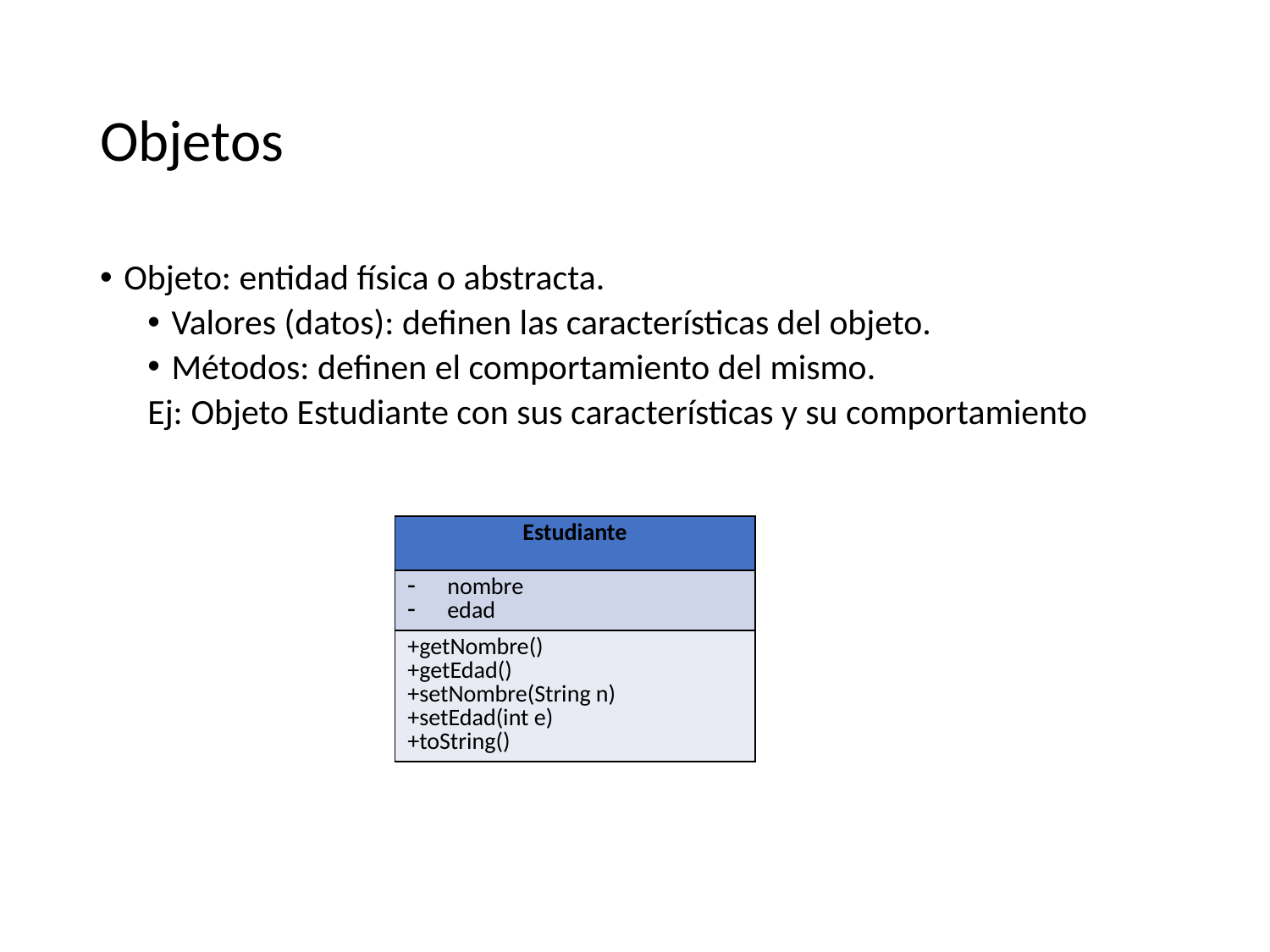

# Objetos
Objeto: entidad física o abstracta.
Valores (datos): definen las características del objeto.
Métodos: definen el comportamiento del mismo.
Ej: Objeto Estudiante con sus características y su comportamiento
| Estudiante |
| --- |
| nombre edad |
| +getNombre() +getEdad() +setNombre(String n) +setEdad(int e) +toString() |